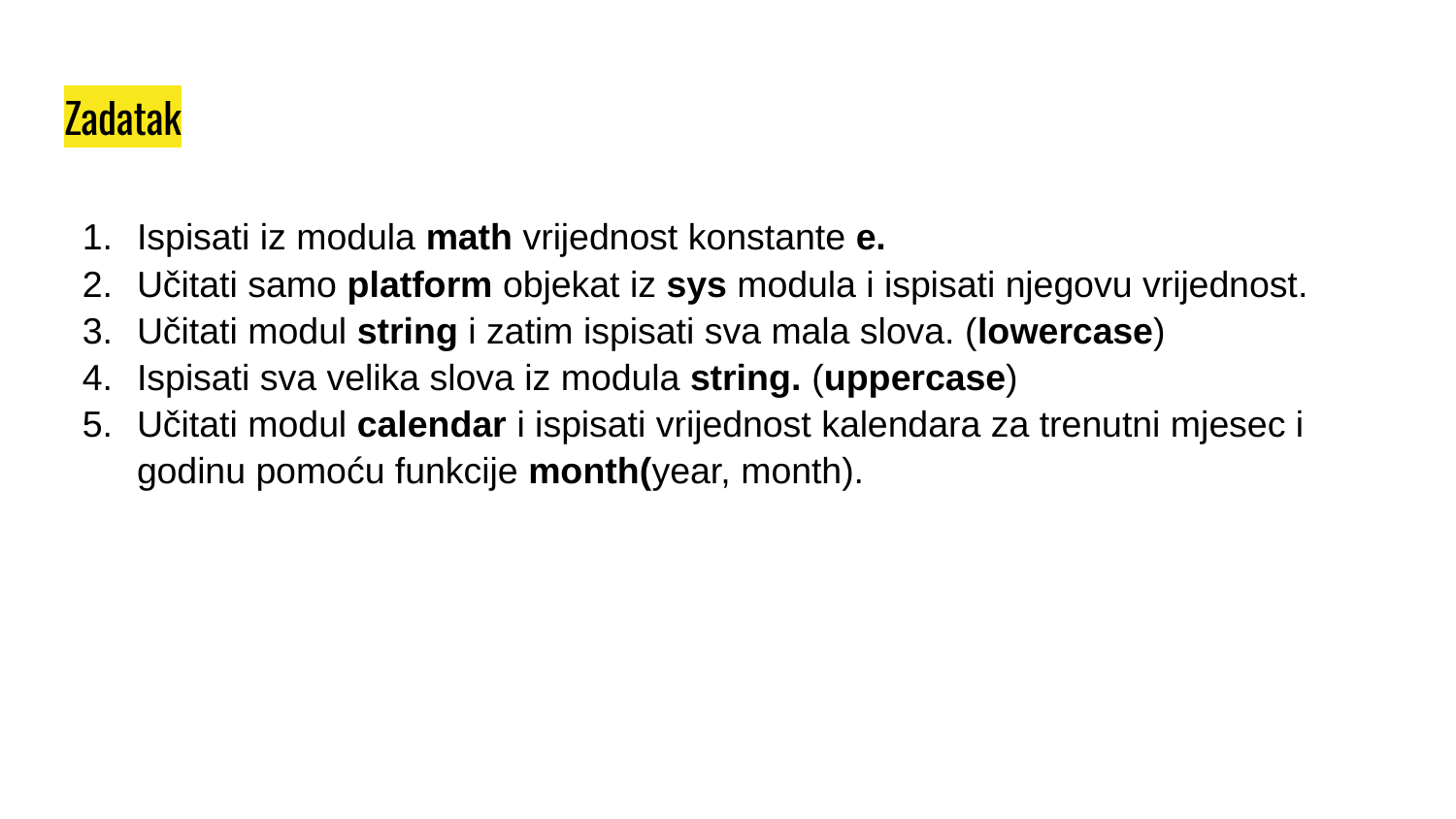

# Zadatak
Ispisati iz modula math vrijednost konstante e.
Učitati samo platform objekat iz sys modula i ispisati njegovu vrijednost.
Učitati modul string i zatim ispisati sva mala slova. (lowercase)
Ispisati sva velika slova iz modula string. (uppercase)
Učitati modul calendar i ispisati vrijednost kalendara za trenutni mjesec i godinu pomoću funkcije month(year, month).